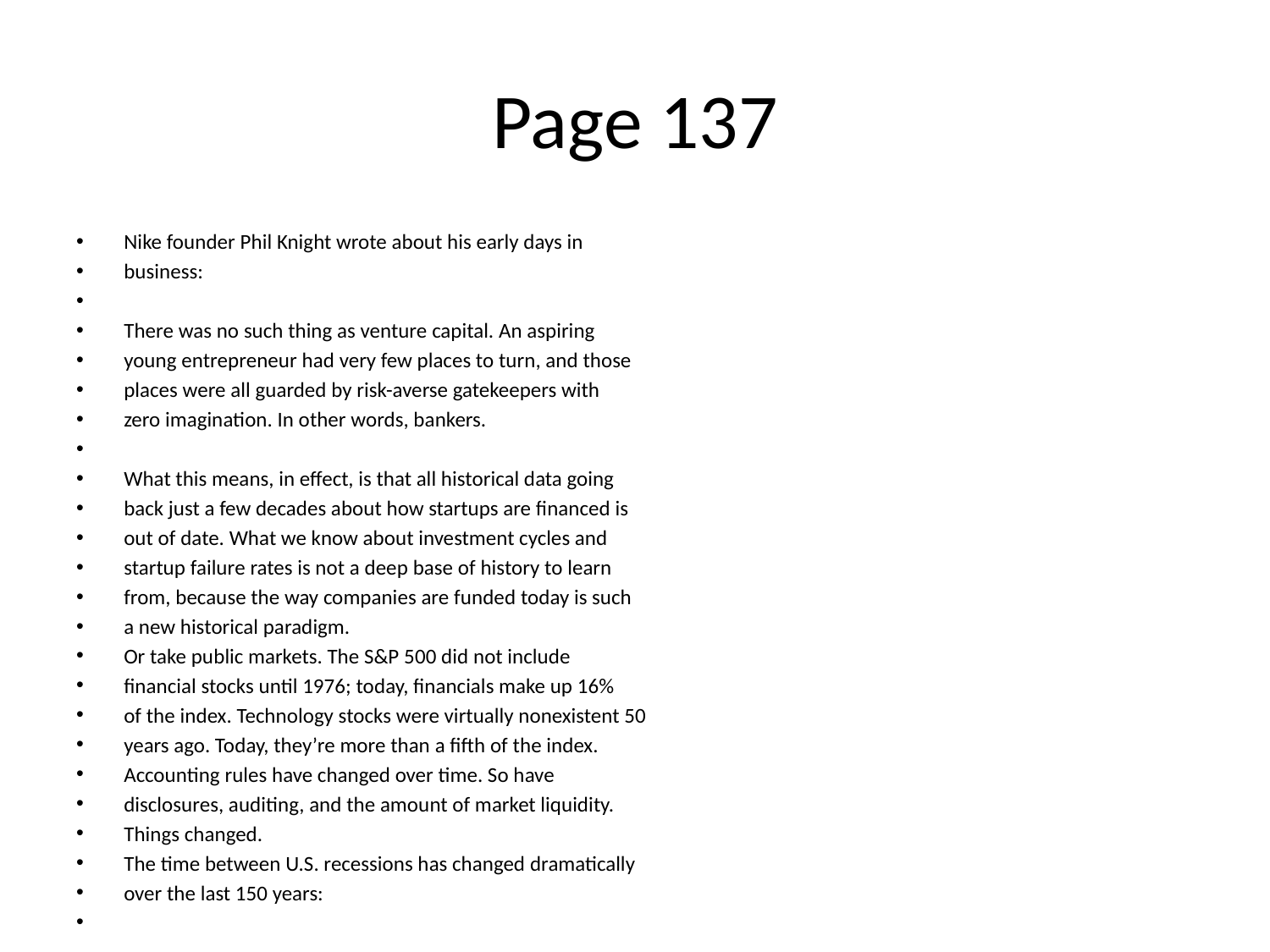

# Page 137
Nike founder Phil Knight wrote about his early days in
business:

There was no such thing as venture capital. An aspiring
young entrepreneur had very few places to turn, and those
places were all guarded by risk-averse gatekeepers with
zero imagination. In other words, bankers.

What this means, in eﬀect, is that all historical data going
back just a few decades about how startups are ﬁnanced is
out of date. What we know about investment cycles and
startup failure rates is not a deep base of history to learn
from, because the way companies are funded today is such
a new historical paradigm.
Or take public markets. The S&P 500 did not include
ﬁnancial stocks until 1976; today, ﬁnancials make up 16%
of the index. Technology stocks were virtually nonexistent 50
years ago. Today, they’re more than a ﬁfth of the index.
Accounting rules have changed over time. So have
disclosures, auditing, and the amount of market liquidity.
Things changed.
The time between U.S. recessions has changed dramatically
over the last 150 years: